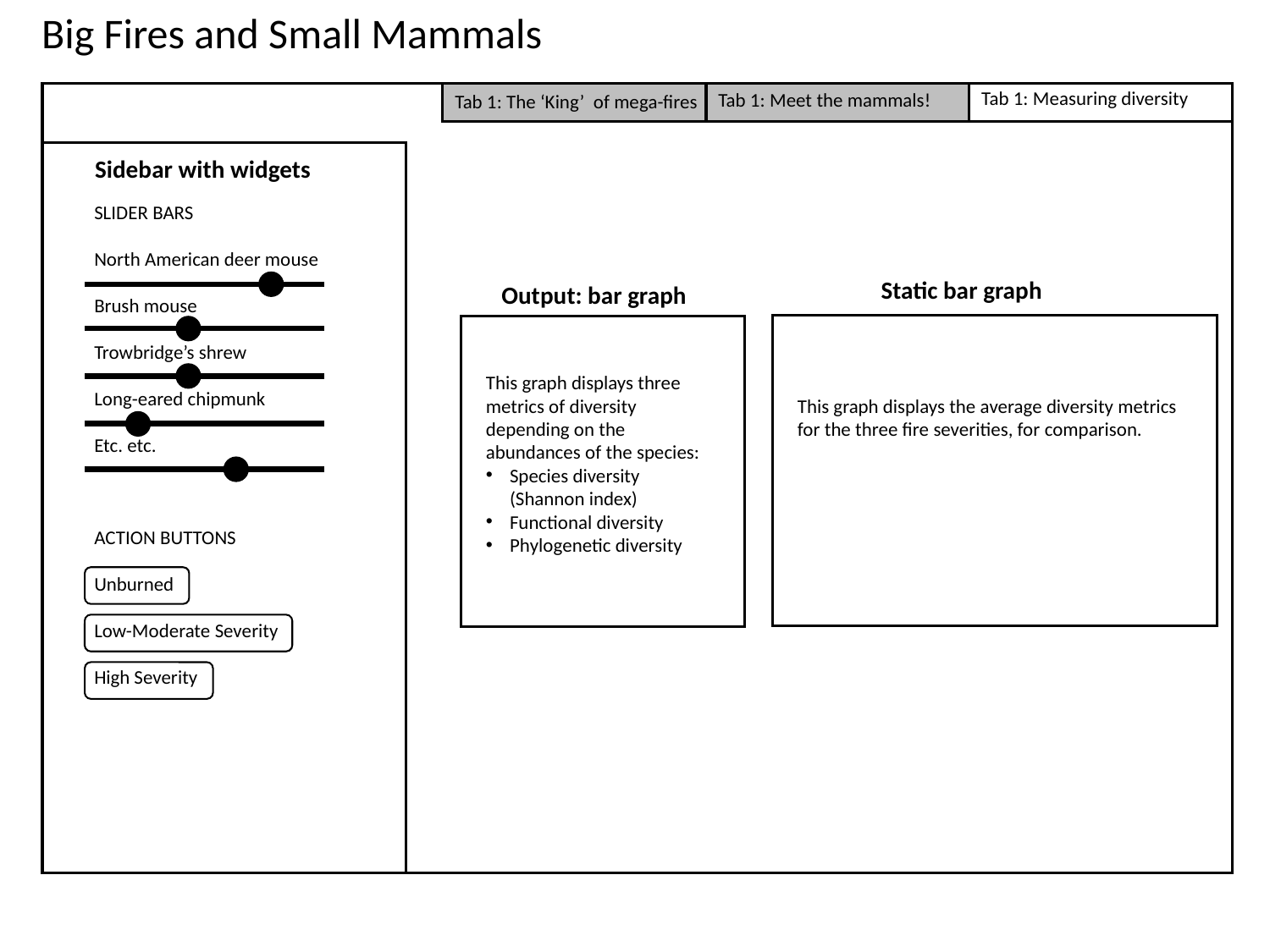

Big Fires and Small Mammals
Tab 1: Measuring diversity
Tab 1: Meet the mammals!
Tab 1: The ‘King’  of mega-fires

Sidebar with widgets
SLIDER BARS

North American deer mouse

Brush mouse

Trowbridge’s shrew

Long-eared chipmunk

Etc. etc.

ACTION BUTTONS

Unburned

Low-Moderate Severity

High Severity

Static bar graph

Output: bar graph

This graph displays three metrics of diversity depending on the abundances of the species:
Species diversity (Shannon index)
Functional diversity
Phylogenetic diversity

This graph displays the average diversity metrics for the three fire severities, for comparison.